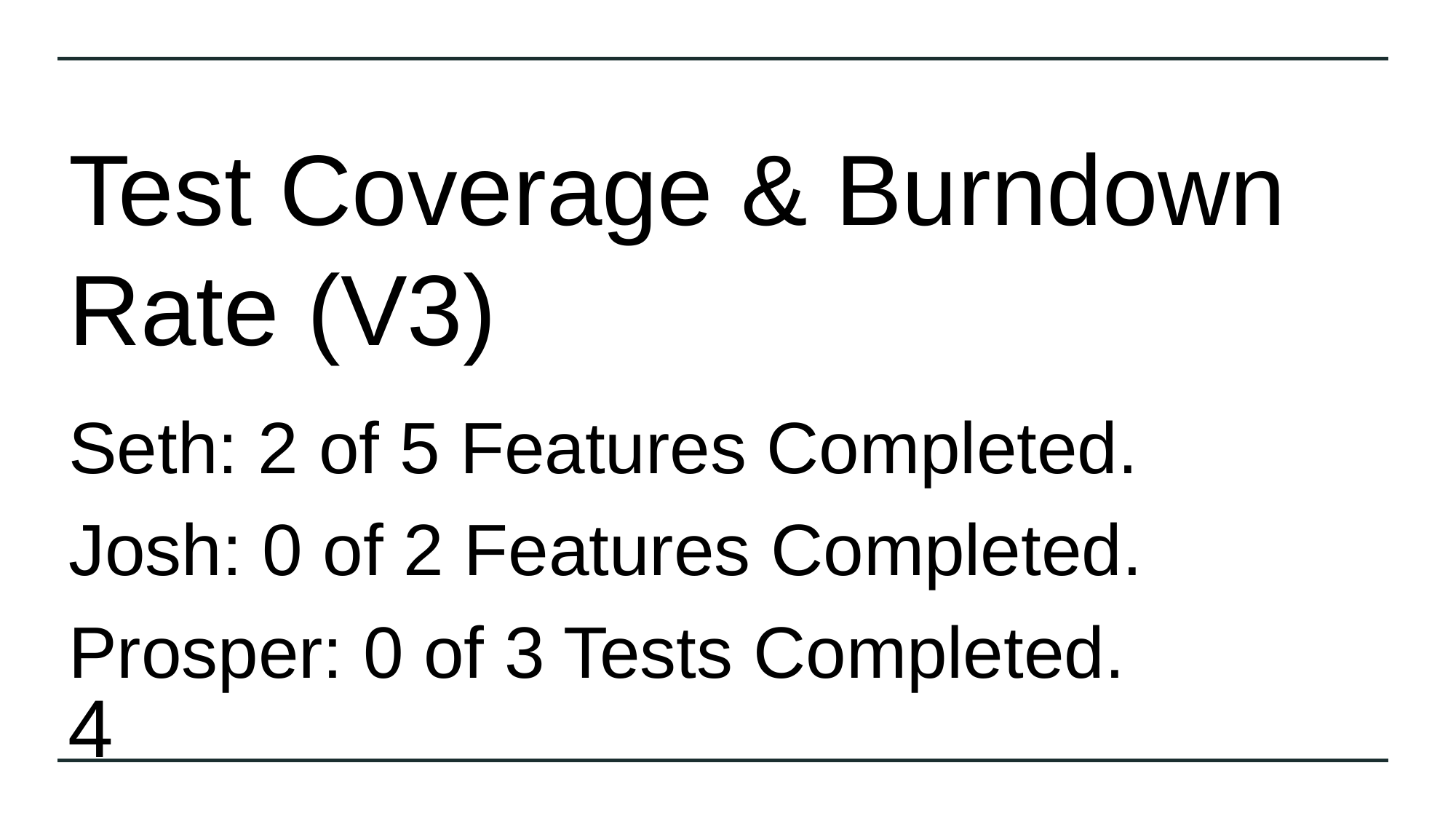

# Test Coverage & Burndown Rate (V3)
Seth: 2 of 5 Features Completed.
Josh: 0 of 2 Features Completed.
Prosper: 0 of 3 Tests Completed.
4